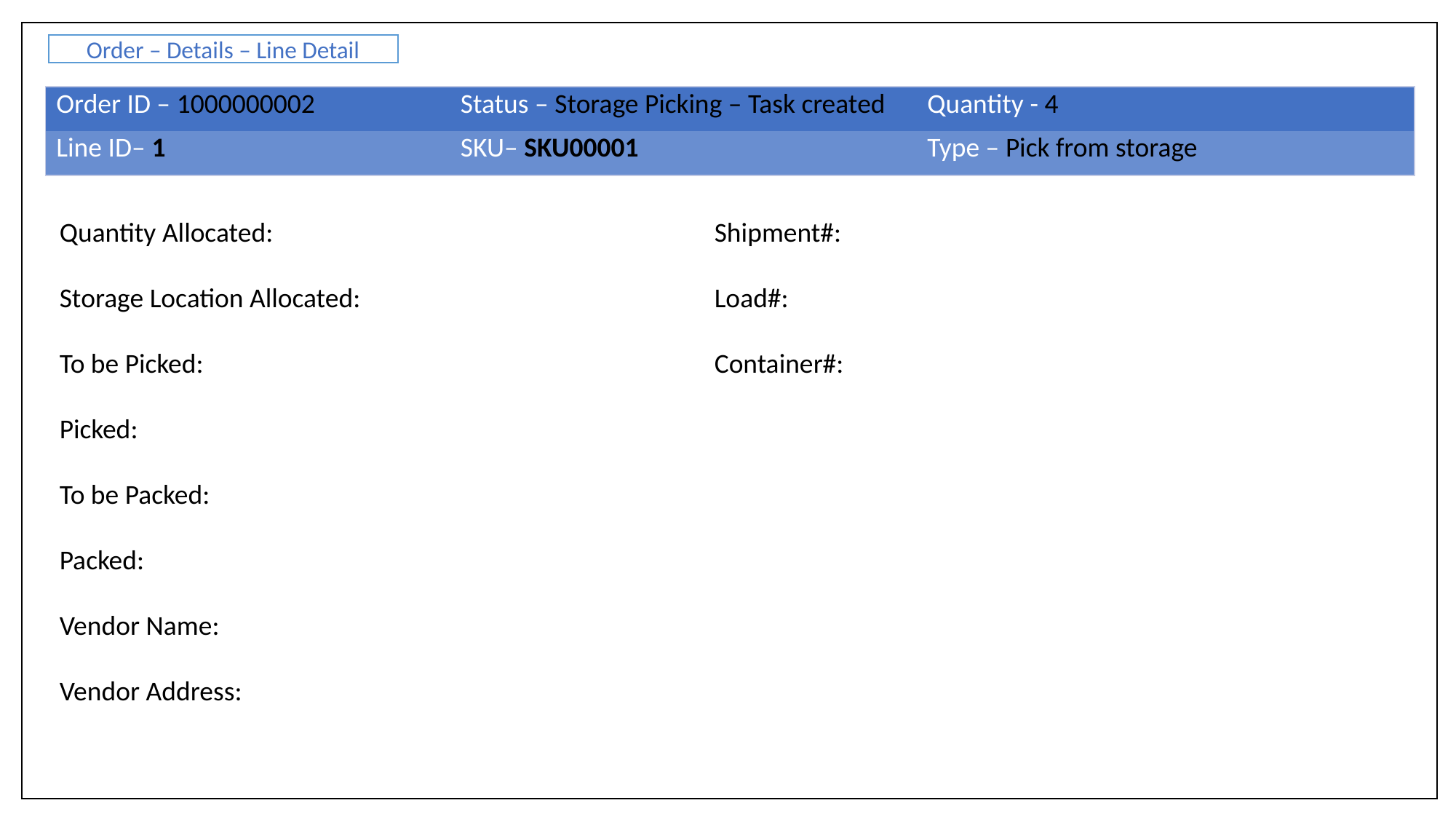

Order – Details – Line Detail
| Order ID – 1000000002 | Status – Storage Picking – Task created | Quantity - 4 |
| --- | --- | --- |
| Line ID– 1 | SKU– SKU00001 | Type – Pick from storage |
Quantity Allocated:					Shipment#:

Storage Location Allocated:				Load#:

To be Picked:					Container#:

Picked:

To be Packed:

Packed:

Vendor Name:

Vendor Address: